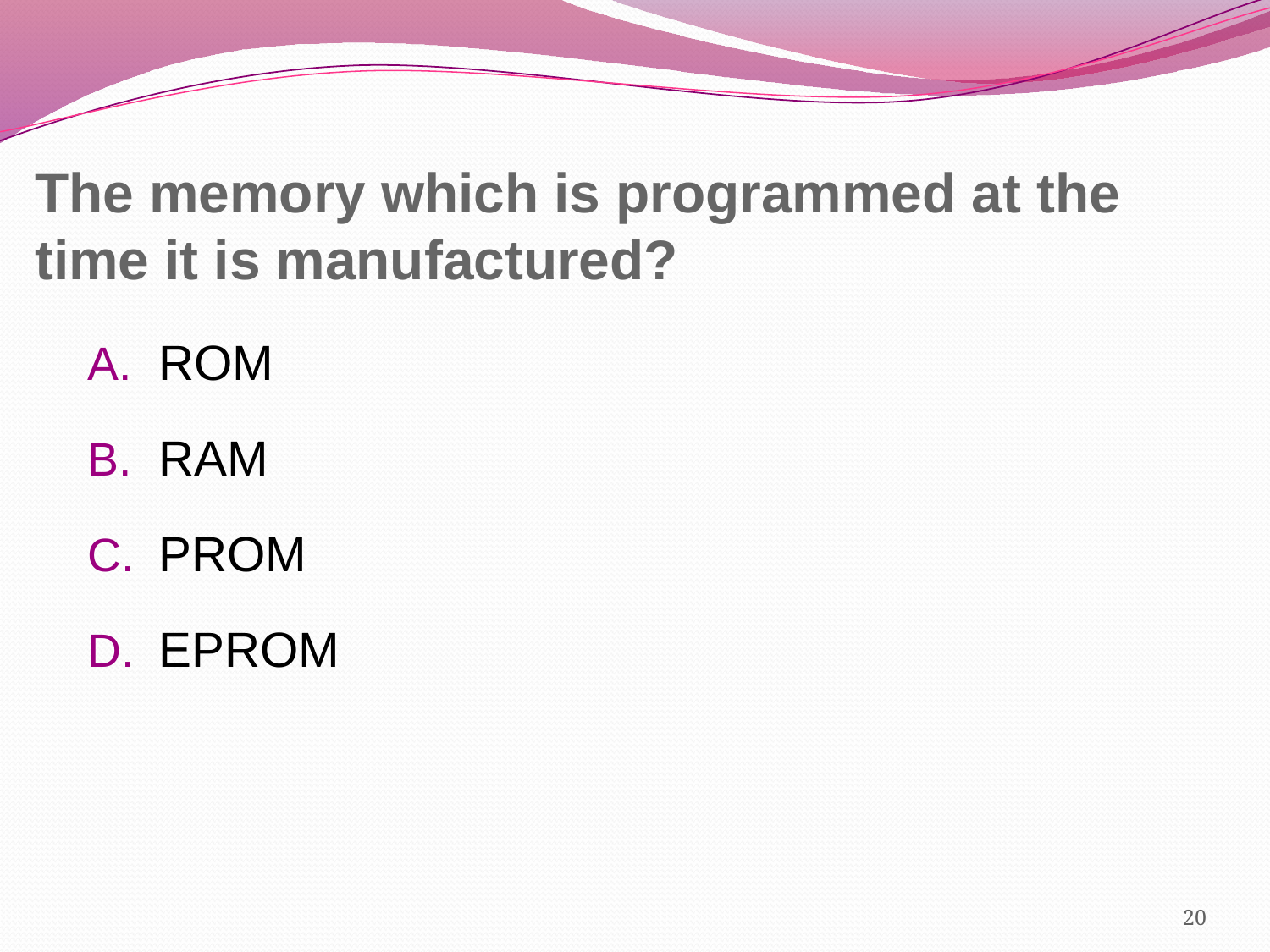

# The memory which is programmed at the time it is manufactured?
ROM
RAM
PROM
EPROM

20